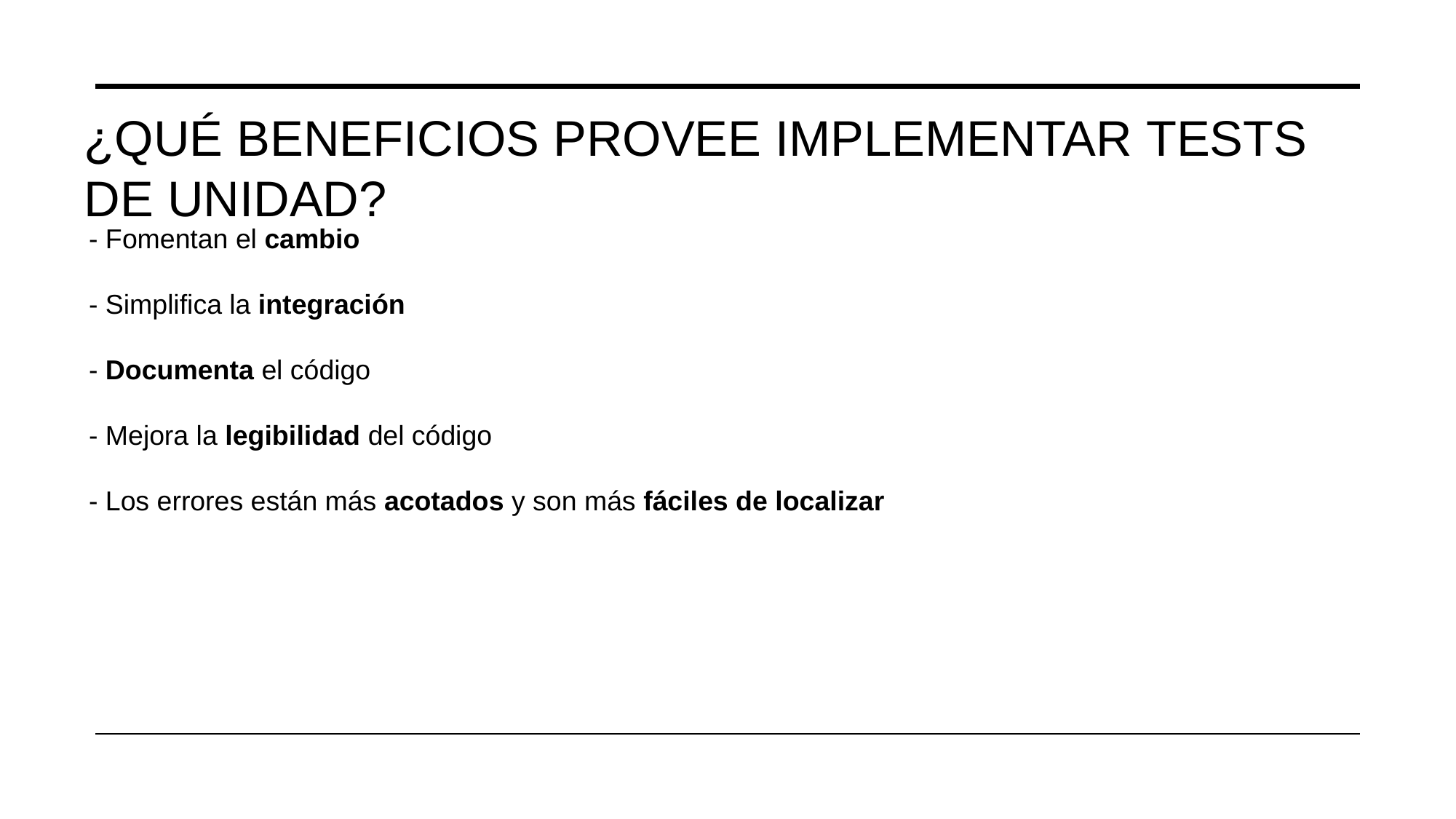

¿QUÉ BENEFICIOS PROVEE IMPLEMENTAR TESTS DE UNIDAD?
- Fomentan el cambio

- Simplifica la integración

- Documenta el código

- Mejora la legibilidad del código

- Los errores están más acotados y son más fáciles de localizar